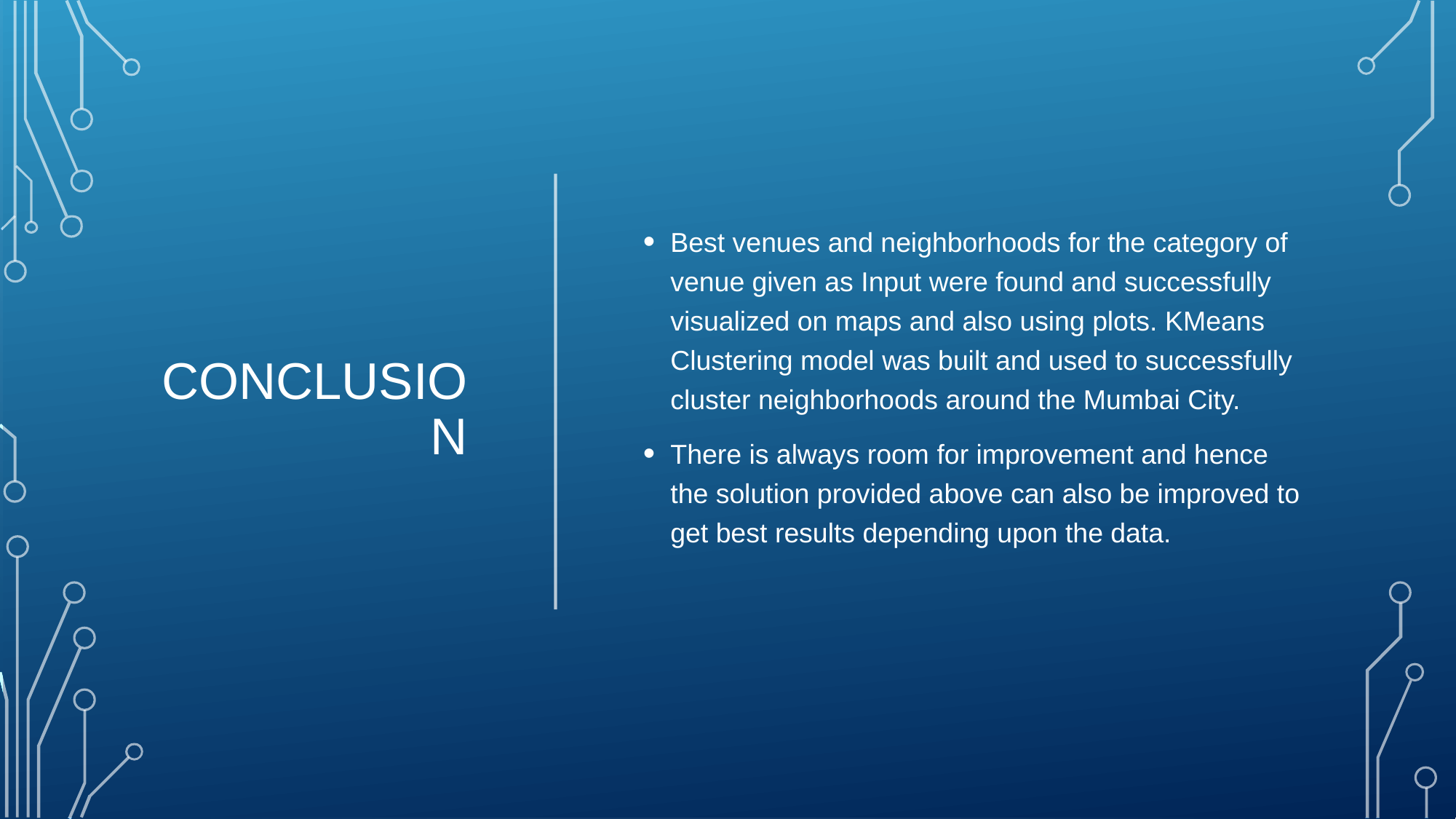

# Conclusion
Best venues and neighborhoods for the category of venue given as Input were found and successfully visualized on maps and also using plots. KMeans Clustering model was built and used to successfully cluster neighborhoods around the Mumbai City.
There is always room for improvement and hence the solution provided above can also be improved to get best results depending upon the data.